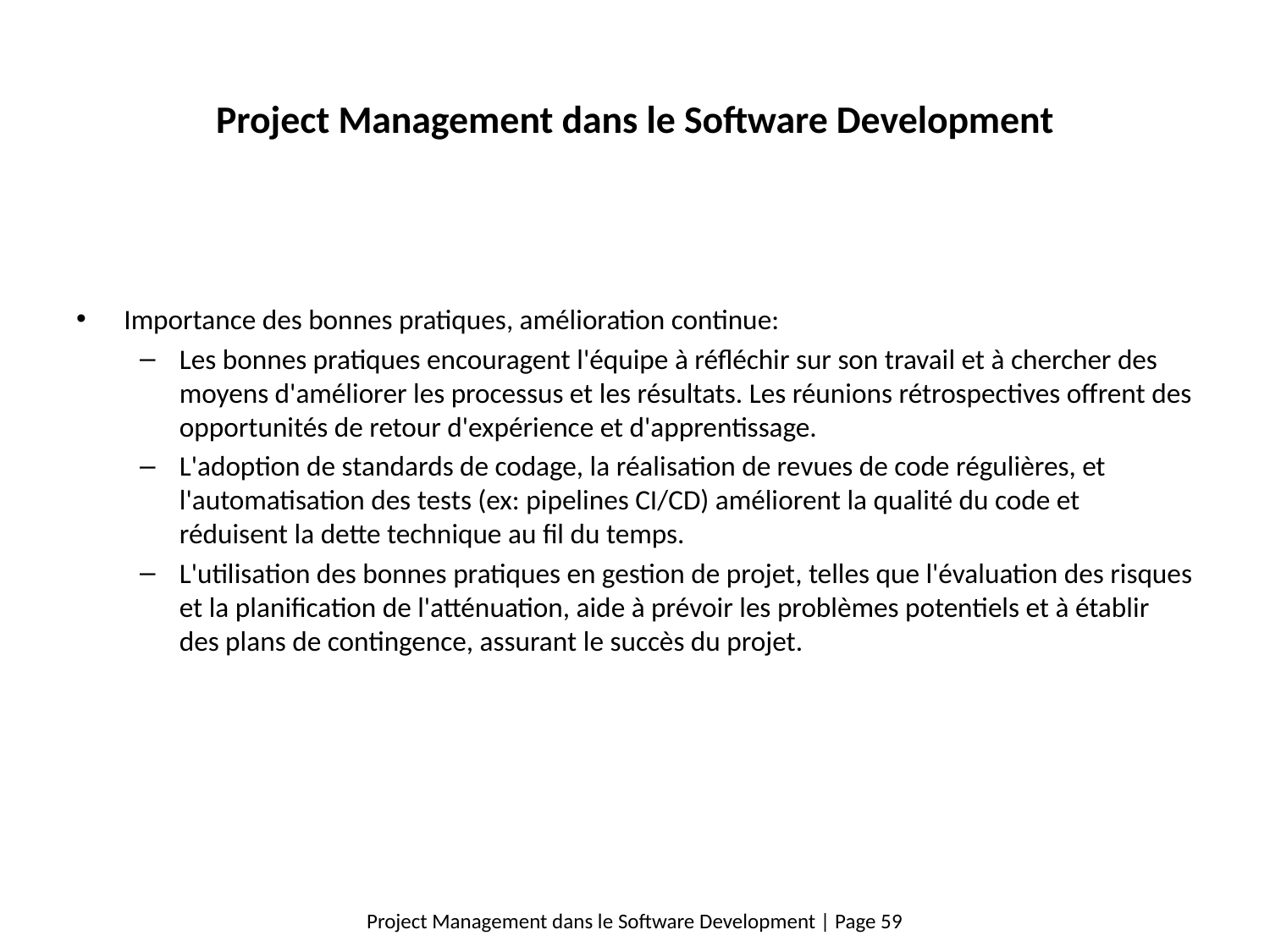

# Project Management dans le Software Development

Importance des bonnes pratiques, amélioration continue:
Les bonnes pratiques encouragent l'équipe à réfléchir sur son travail et à chercher des moyens d'améliorer les processus et les résultats. Les réunions rétrospectives offrent des opportunités de retour d'expérience et d'apprentissage.
L'adoption de standards de codage, la réalisation de revues de code régulières, et l'automatisation des tests (ex: pipelines CI/CD) améliorent la qualité du code et réduisent la dette technique au fil du temps.
L'utilisation des bonnes pratiques en gestion de projet, telles que l'évaluation des risques et la planification de l'atténuation, aide à prévoir les problèmes potentiels et à établir des plans de contingence, assurant le succès du projet.

Project Management dans le Software Development | Page 59